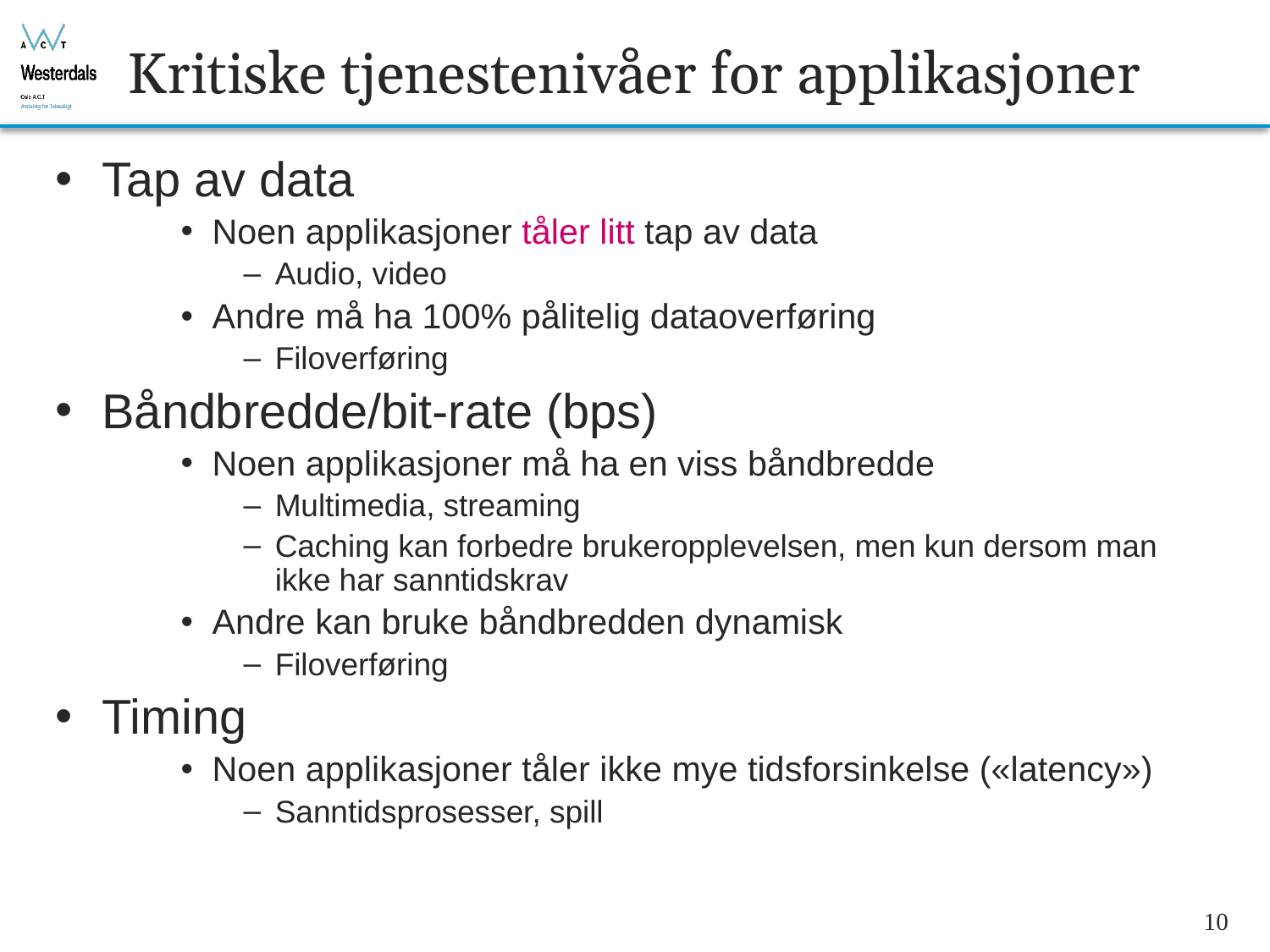

# Kritiske tjenestenivåer for applikasjoner
Tap av data
Noen applikasjoner tåler litt tap av data
Audio, video
Andre må ha 100% pålitelig dataoverføring
Filoverføring
Båndbredde/bit-rate (bps)
Noen applikasjoner må ha en viss båndbredde
Multimedia, streaming
Caching kan forbedre brukeropplevelsen, men kun dersom man ikke har sanntidskrav
Andre kan bruke båndbredden dynamisk
Filoverføring
Timing
Noen applikasjoner tåler ikke mye tidsforsinkelse («latency»)
Sanntidsprosesser, spill
10